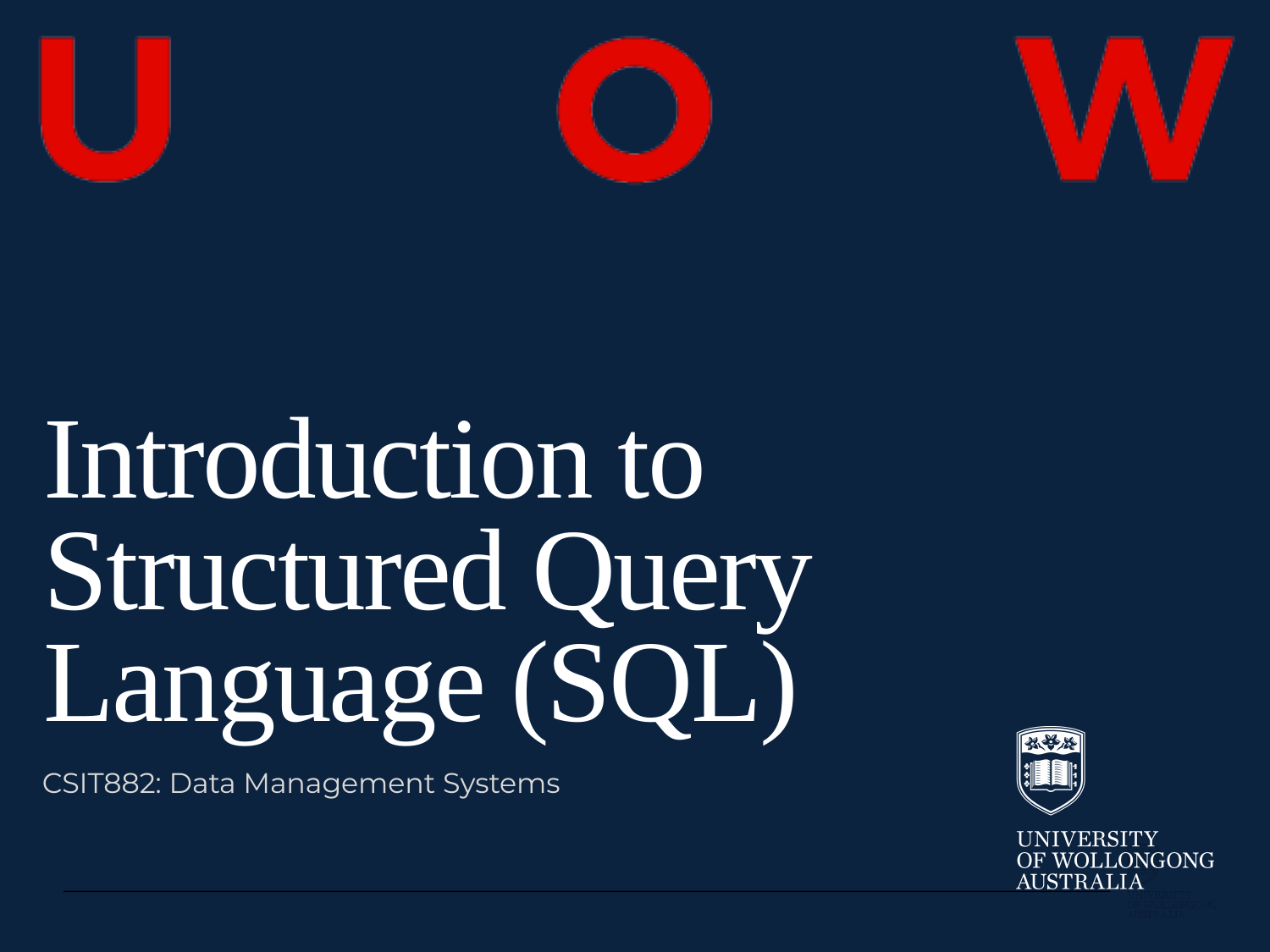

Introduction to Structured Query Language (SQL)
CSIT882: Data Management Systems